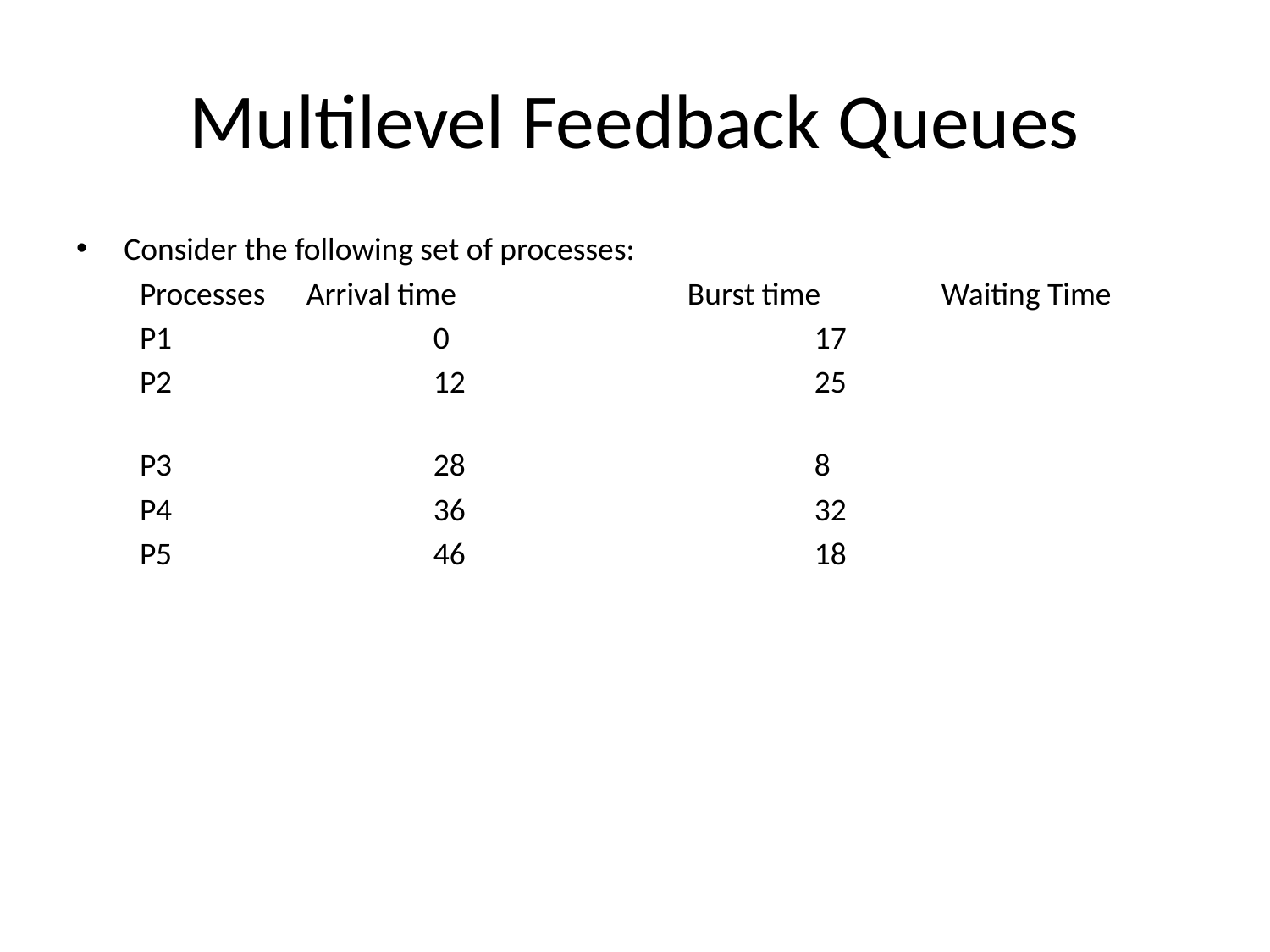

# Multilevel Feedback Queues
Consider the following set of processes:
Processes	Arrival time		Burst time	Waiting Time
P1			0			17
P2			12			25
P3			28			8
P4			36			32
P5			46			18